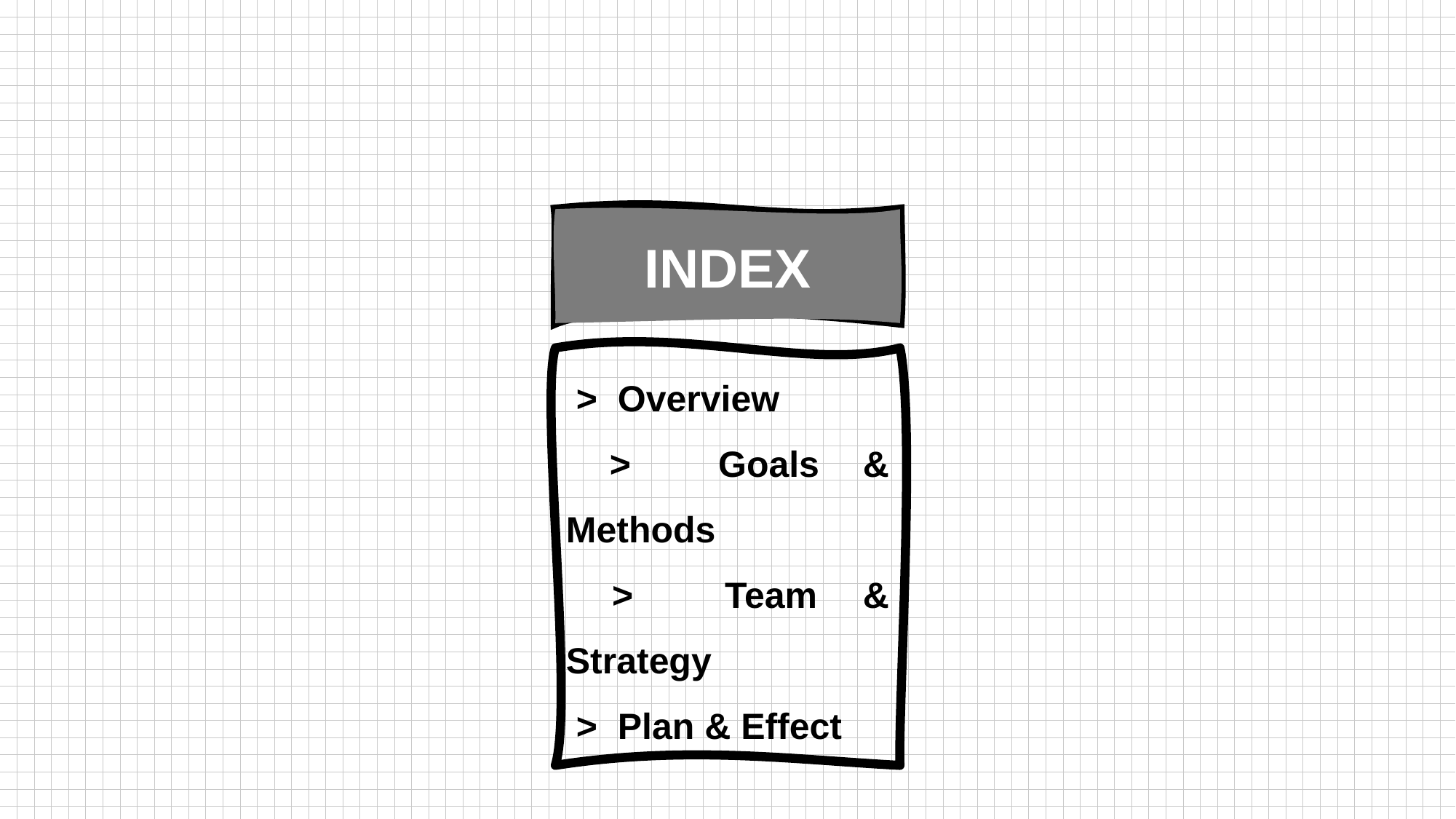

INDEX
 >  Overview
 >  Goals & Methods
 >  Team & Strategy
 >  Plan & Effect